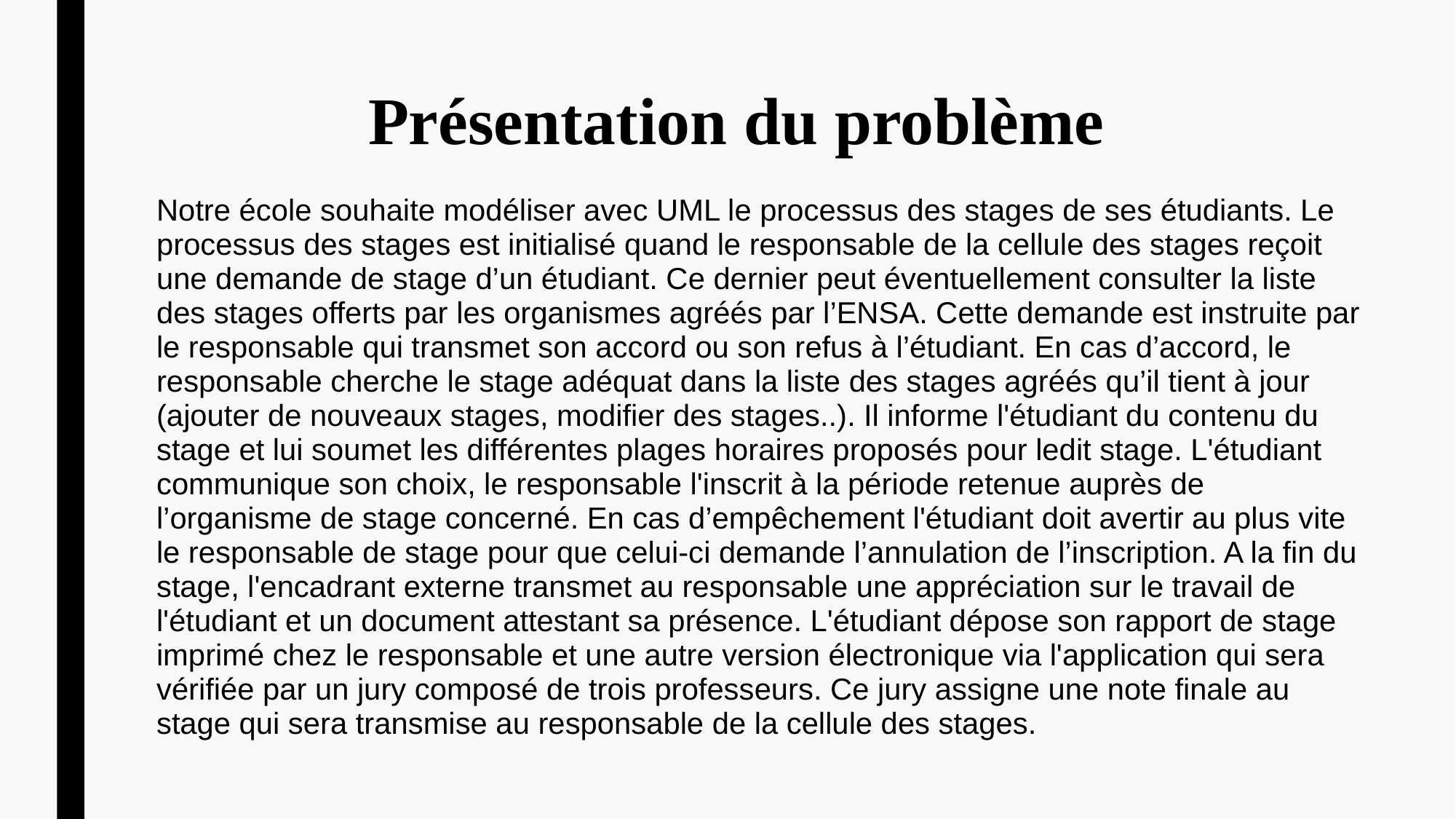

# Présentation du problème
Notre école souhaite modéliser avec UML le processus des stages de ses étudiants. Le processus des stages est initialisé quand le responsable de la cellule des stages reçoit une demande de stage d’un étudiant. Ce dernier peut éventuellement consulter la liste des stages offerts par les organismes agréés par l’ENSA. Cette demande est instruite par le responsable qui transmet son accord ou son refus à l’étudiant. En cas d’accord, le responsable cherche le stage adéquat dans la liste des stages agréés qu’il tient à jour (ajouter de nouveaux stages, modifier des stages..). Il informe l'étudiant du contenu du stage et lui soumet les différentes plages horaires proposés pour ledit stage. L'étudiant communique son choix, le responsable l'inscrit à la période retenue auprès de l’organisme de stage concerné. En cas d’empêchement l'étudiant doit avertir au plus vite le responsable de stage pour que celui-ci demande l’annulation de l’inscription. A la fin du stage, l'encadrant externe transmet au responsable une appréciation sur le travail de l'étudiant et un document attestant sa présence. L'étudiant dépose son rapport de stage imprimé chez le responsable et une autre version électronique via l'application qui sera vérifiée par un jury composé de trois professeurs. Ce jury assigne une note finale au stage qui sera transmise au responsable de la cellule des stages.